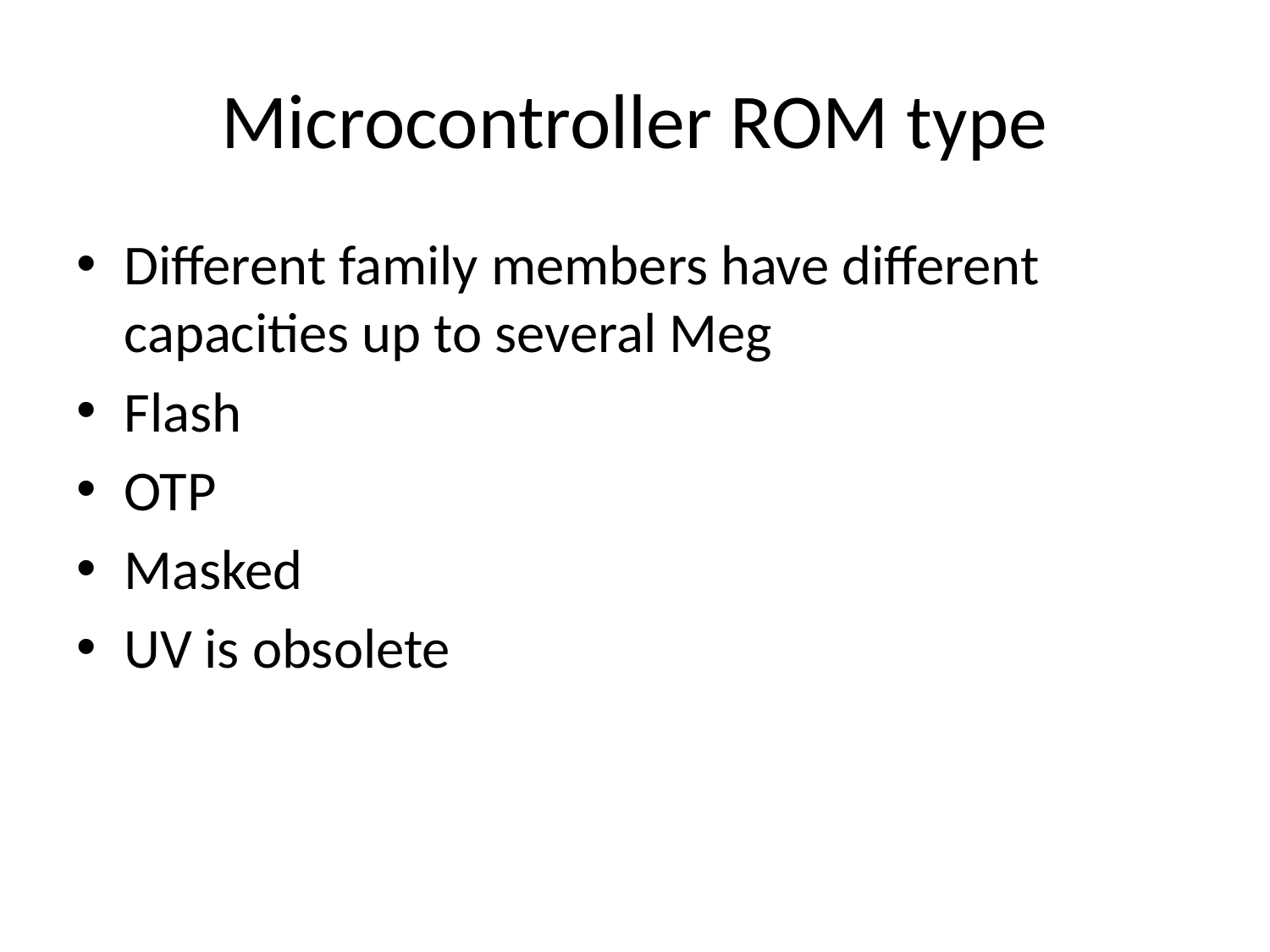

# Microcontroller ROM type
Different family members have different capacities up to several Meg
Flash
OTP
Masked
UV is obsolete